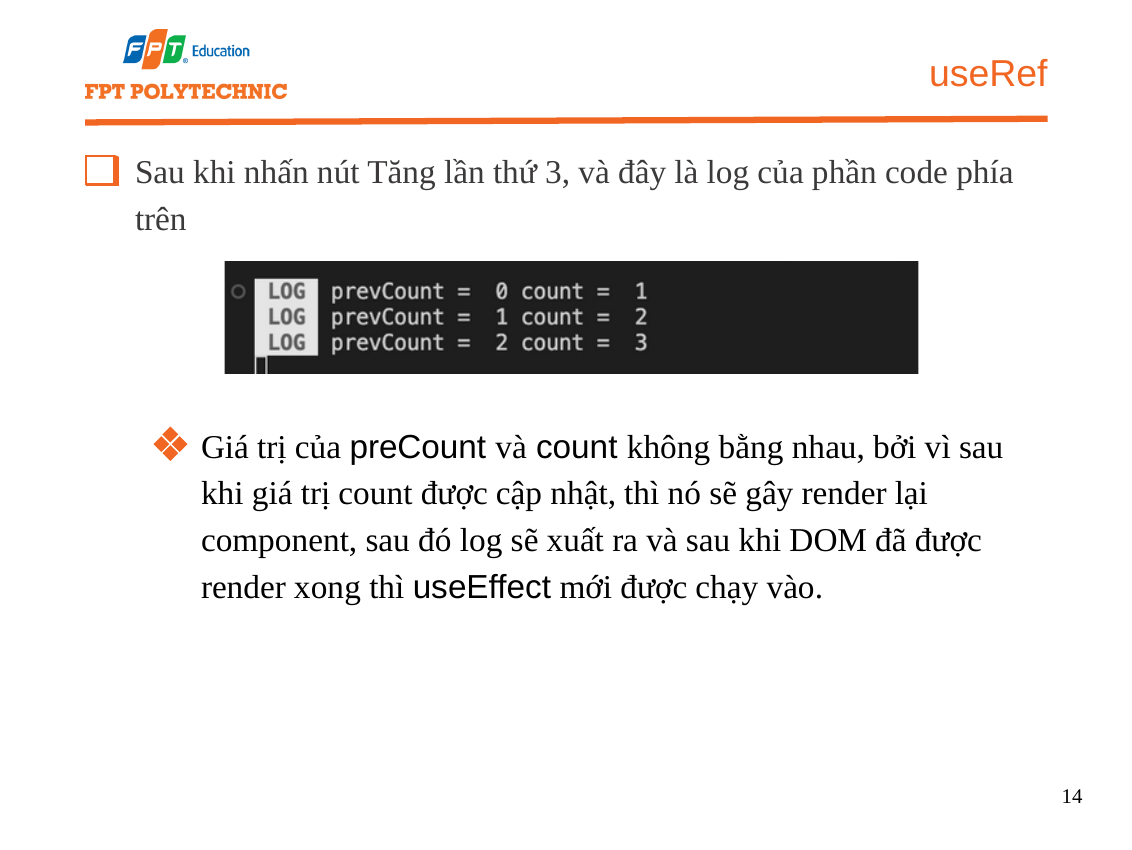

useRef

Sau khi nhấn nút Tăng lần thứ 3, và đây là log của phần code phía trên

Giá trị của preCount và count không bằng nhau, bởi vì sau khi giá trị count được cập nhật, thì nó sẽ gây render lại component, sau đó log sẽ xuất ra và sau khi DOM đã được render xong thì useEffect mới được chạy vào.

14